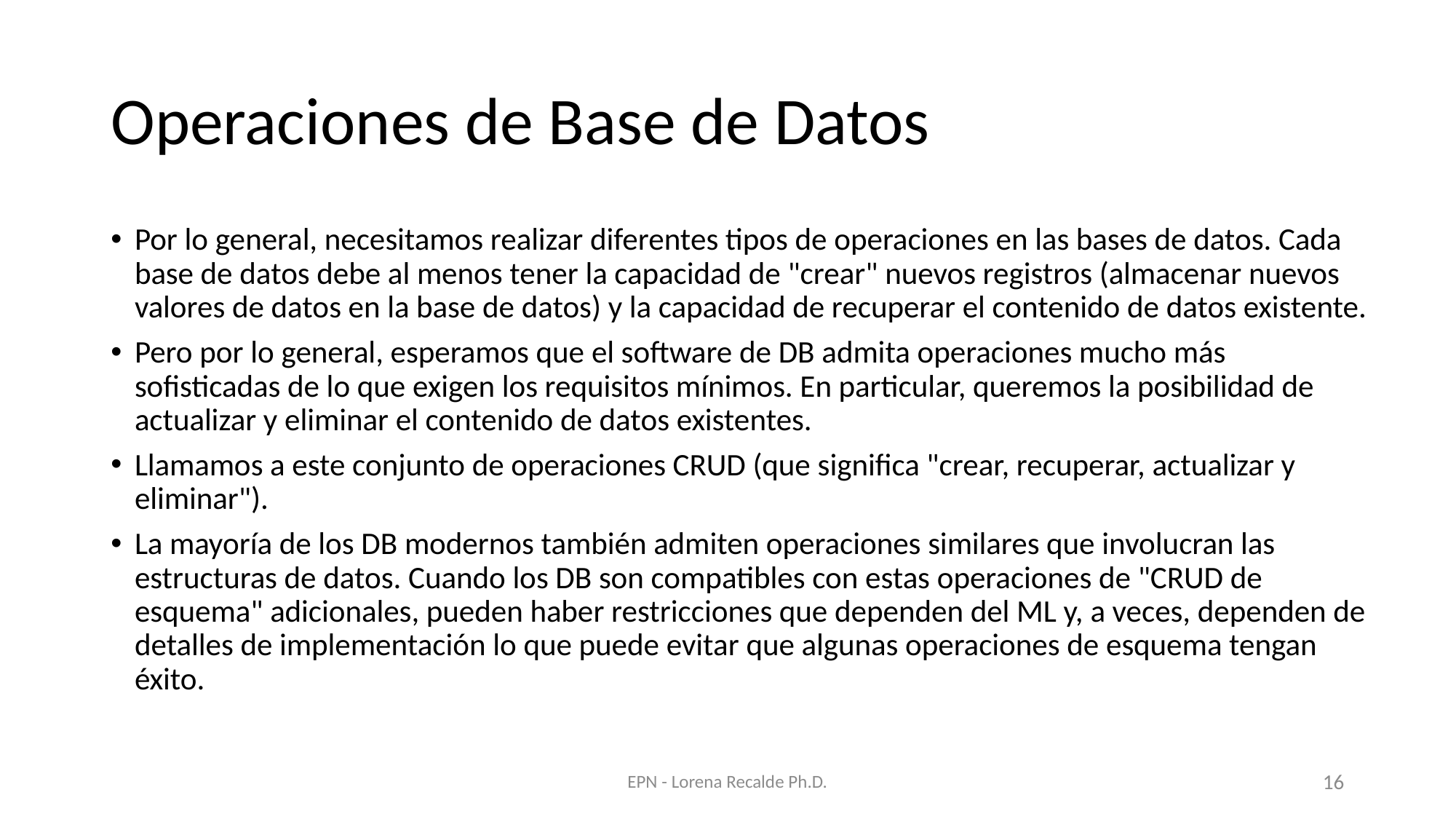

# Operaciones de Base de Datos
Por lo general, necesitamos realizar diferentes tipos de operaciones en las bases de datos. Cada base de datos debe al menos tener la capacidad de "crear" nuevos registros (almacenar nuevos valores de datos en la base de datos) y la capacidad de recuperar el contenido de datos existente.
Pero por lo general, esperamos que el software de DB admita operaciones mucho más sofisticadas de lo que exigen los requisitos mínimos. En particular, queremos la posibilidad de actualizar y eliminar el contenido de datos existentes.
Llamamos a este conjunto de operaciones CRUD (que significa "crear, recuperar, actualizar y eliminar").
La mayoría de los DB modernos también admiten operaciones similares que involucran las estructuras de datos. Cuando los DB son compatibles con estas operaciones de "CRUD de esquema" adicionales, pueden haber restricciones que dependen del ML y, a veces, dependen de detalles de implementación lo que puede evitar que algunas operaciones de esquema tengan éxito.
EPN - Lorena Recalde Ph.D.
16